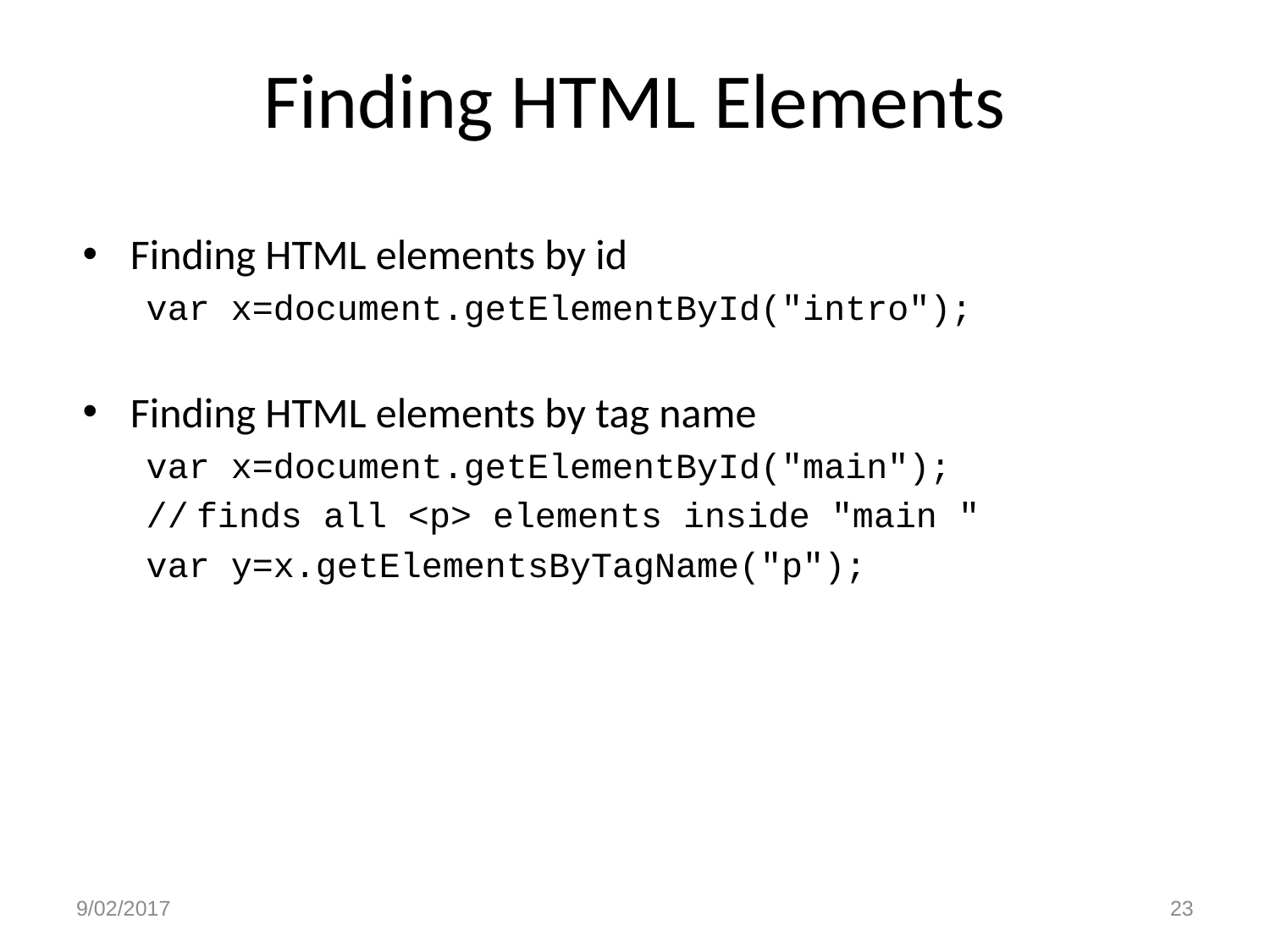

# Finding HTML Elements
Finding HTML elements by id
var x=document.getElementById("intro");

Finding HTML elements by tag name
var x=document.getElementById("main");
// finds all <p> elements inside "main "
var y=x.getElementsByTagName("p");
9/02/2017
23